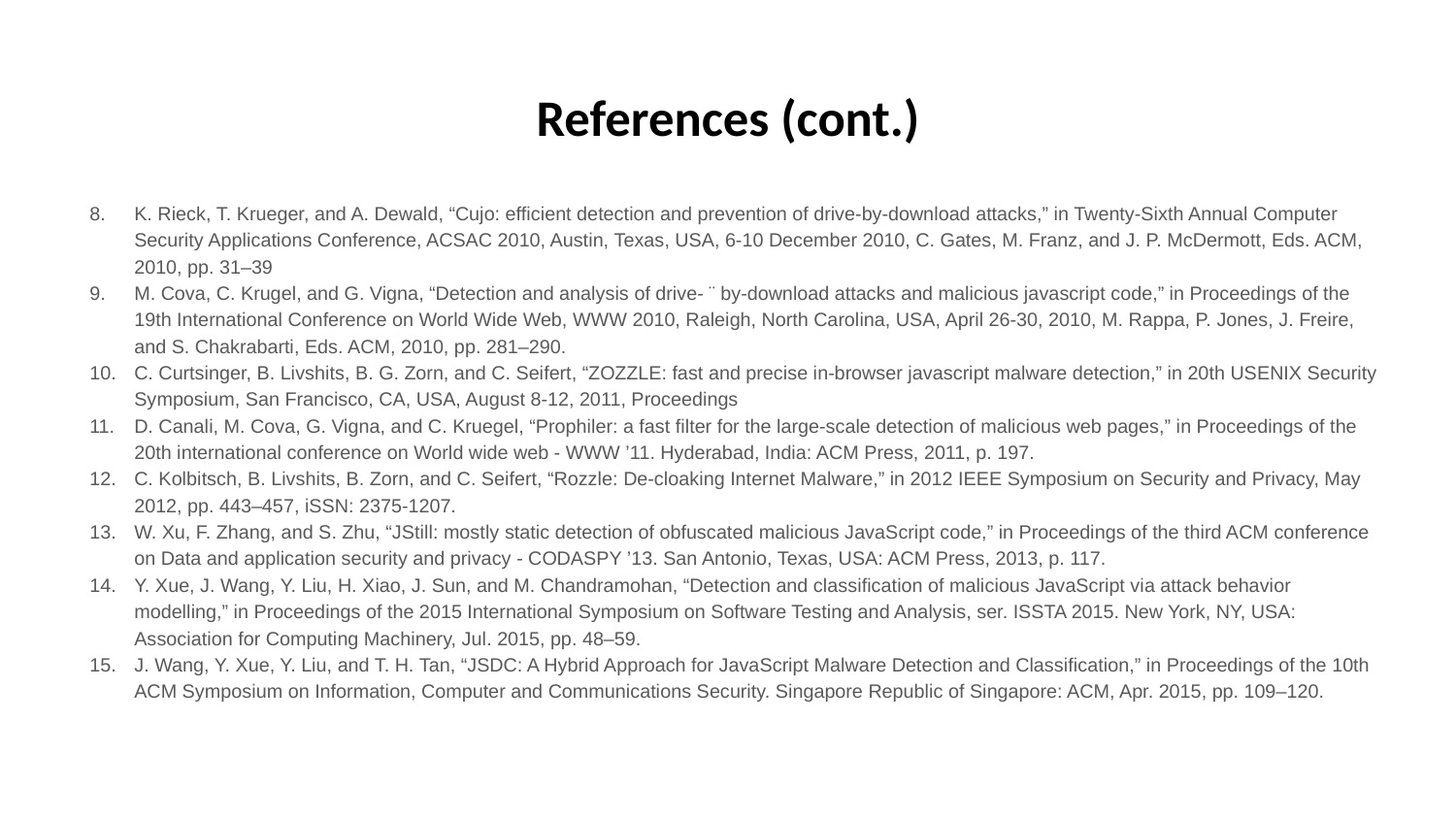

# References (cont.)
K. Rieck, T. Krueger, and A. Dewald, “Cujo: efficient detection and prevention of drive-by-download attacks,” in Twenty-Sixth Annual Computer Security Applications Conference, ACSAC 2010, Austin, Texas, USA, 6-10 December 2010, C. Gates, M. Franz, and J. P. McDermott, Eds. ACM, 2010, pp. 31–39
M. Cova, C. Krugel, and G. Vigna, “Detection and analysis of drive- ¨ by-download attacks and malicious javascript code,” in Proceedings of the 19th International Conference on World Wide Web, WWW 2010, Raleigh, North Carolina, USA, April 26-30, 2010, M. Rappa, P. Jones, J. Freire, and S. Chakrabarti, Eds. ACM, 2010, pp. 281–290.
C. Curtsinger, B. Livshits, B. G. Zorn, and C. Seifert, “ZOZZLE: fast and precise in-browser javascript malware detection,” in 20th USENIX Security Symposium, San Francisco, CA, USA, August 8-12, 2011, Proceedings
D. Canali, M. Cova, G. Vigna, and C. Kruegel, “Prophiler: a fast filter for the large-scale detection of malicious web pages,” in Proceedings of the 20th international conference on World wide web - WWW ’11. Hyderabad, India: ACM Press, 2011, p. 197.
C. Kolbitsch, B. Livshits, B. Zorn, and C. Seifert, “Rozzle: De-cloaking Internet Malware,” in 2012 IEEE Symposium on Security and Privacy, May 2012, pp. 443–457, iSSN: 2375-1207.
W. Xu, F. Zhang, and S. Zhu, “JStill: mostly static detection of obfuscated malicious JavaScript code,” in Proceedings of the third ACM conference on Data and application security and privacy - CODASPY ’13. San Antonio, Texas, USA: ACM Press, 2013, p. 117.
Y. Xue, J. Wang, Y. Liu, H. Xiao, J. Sun, and M. Chandramohan, “Detection and classification of malicious JavaScript via attack behavior modelling,” in Proceedings of the 2015 International Symposium on Software Testing and Analysis, ser. ISSTA 2015. New York, NY, USA: Association for Computing Machinery, Jul. 2015, pp. 48–59.
J. Wang, Y. Xue, Y. Liu, and T. H. Tan, “JSDC: A Hybrid Approach for JavaScript Malware Detection and Classification,” in Proceedings of the 10th ACM Symposium on Information, Computer and Communications Security. Singapore Republic of Singapore: ACM, Apr. 2015, pp. 109–120.